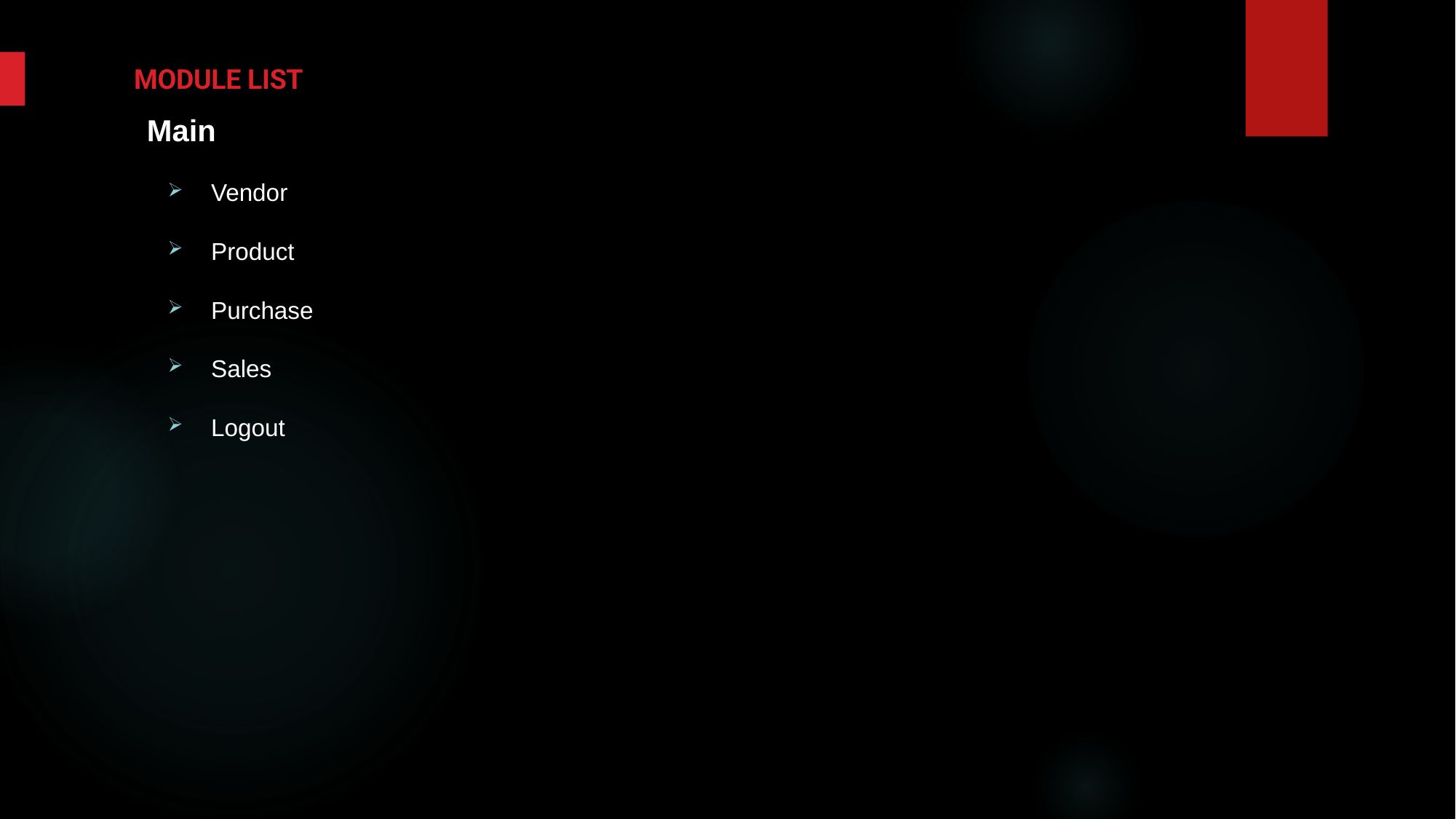

MODULE LIST
Main
Vendor
Product
Purchase
Sales
Logout